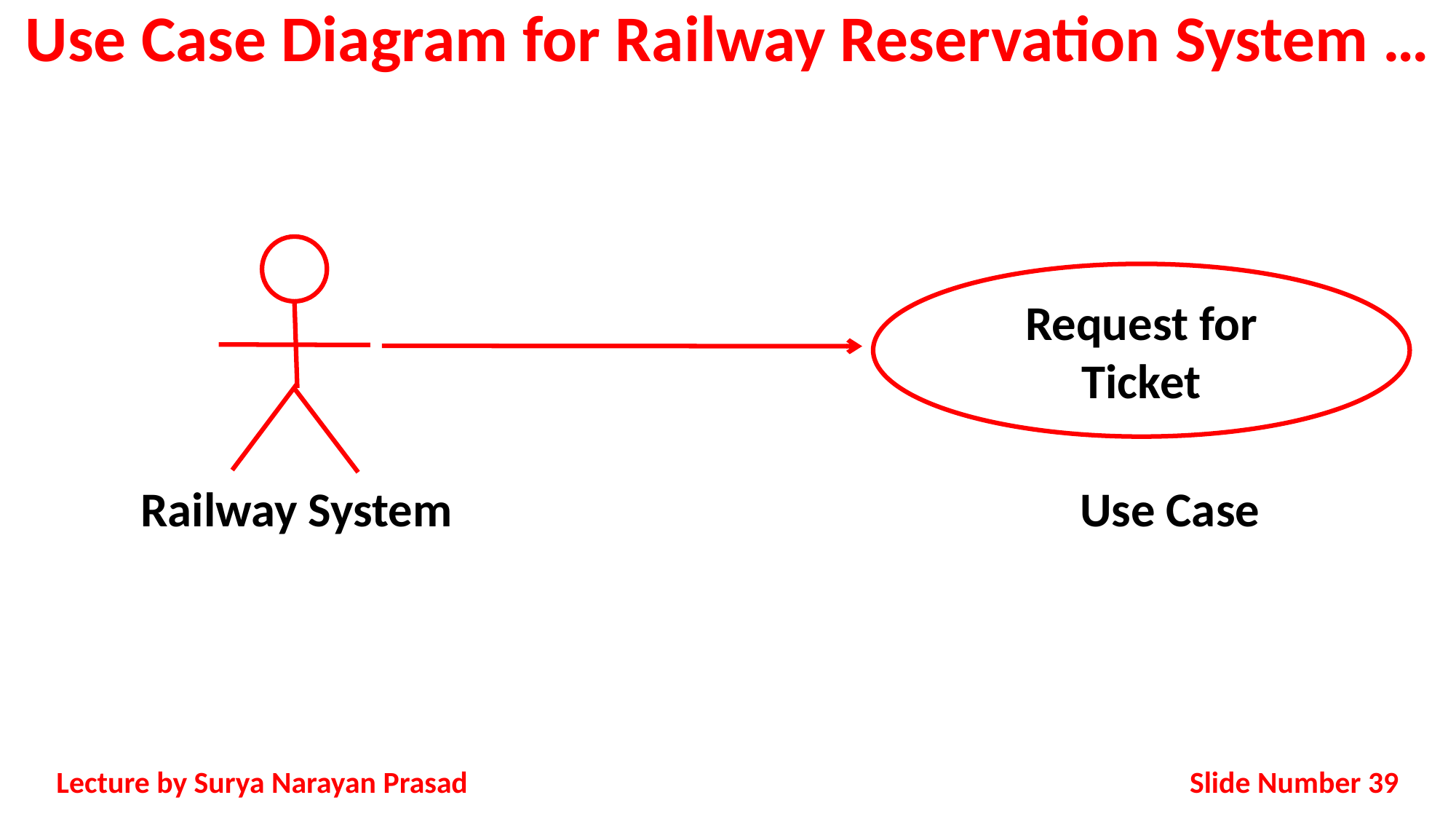

# Use Case Diagram for Railway Reservation System …

Railway System
Request for Ticket
Use Case
Slide Number 39
Lecture by Surya Narayan Prasad